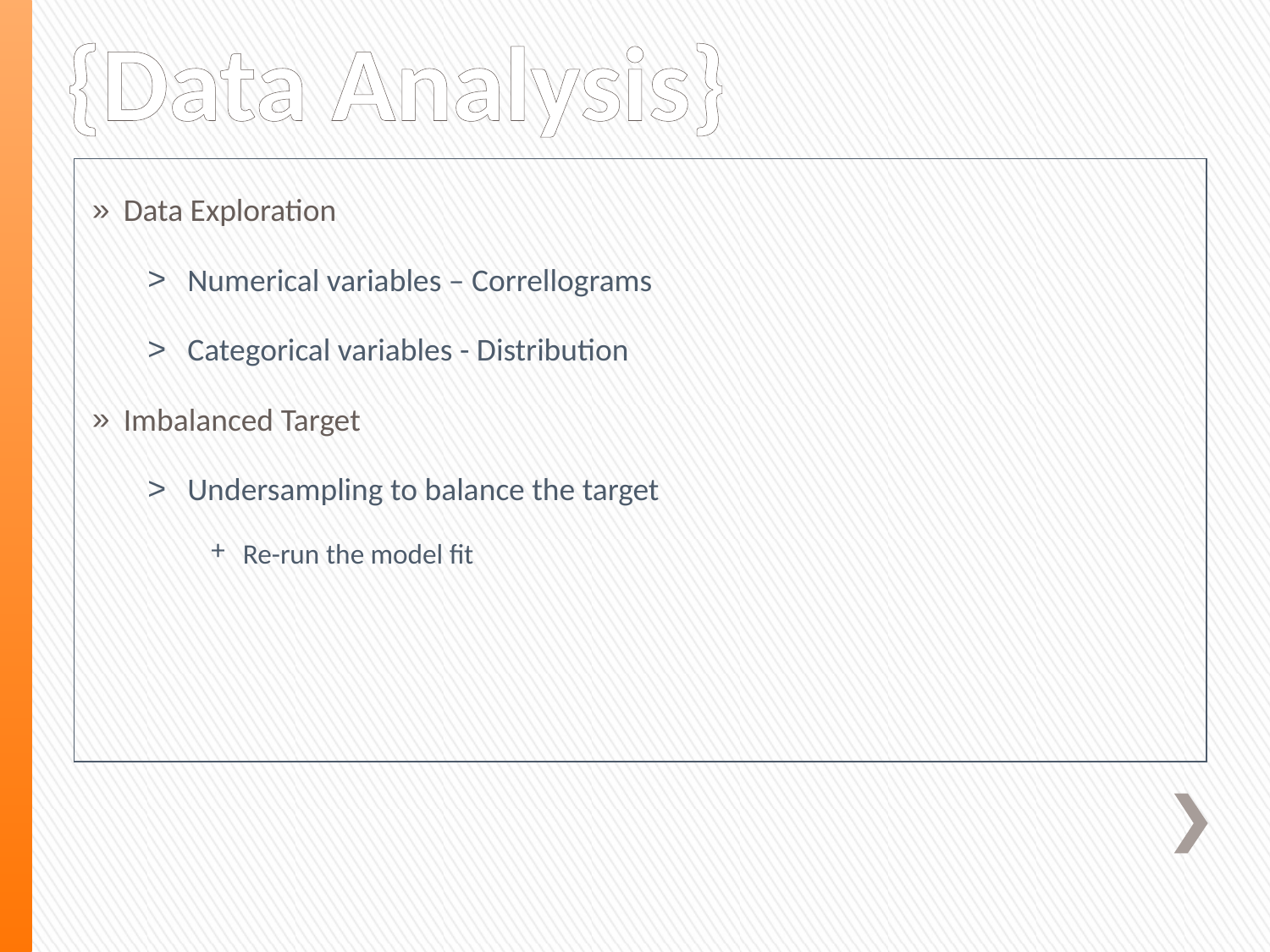

# {Data Analysis}

Data Exploration
Numerical variables – Correllograms
Categorical variables - Distribution
Imbalanced Target
Undersampling to balance the target
Re-run the model fit